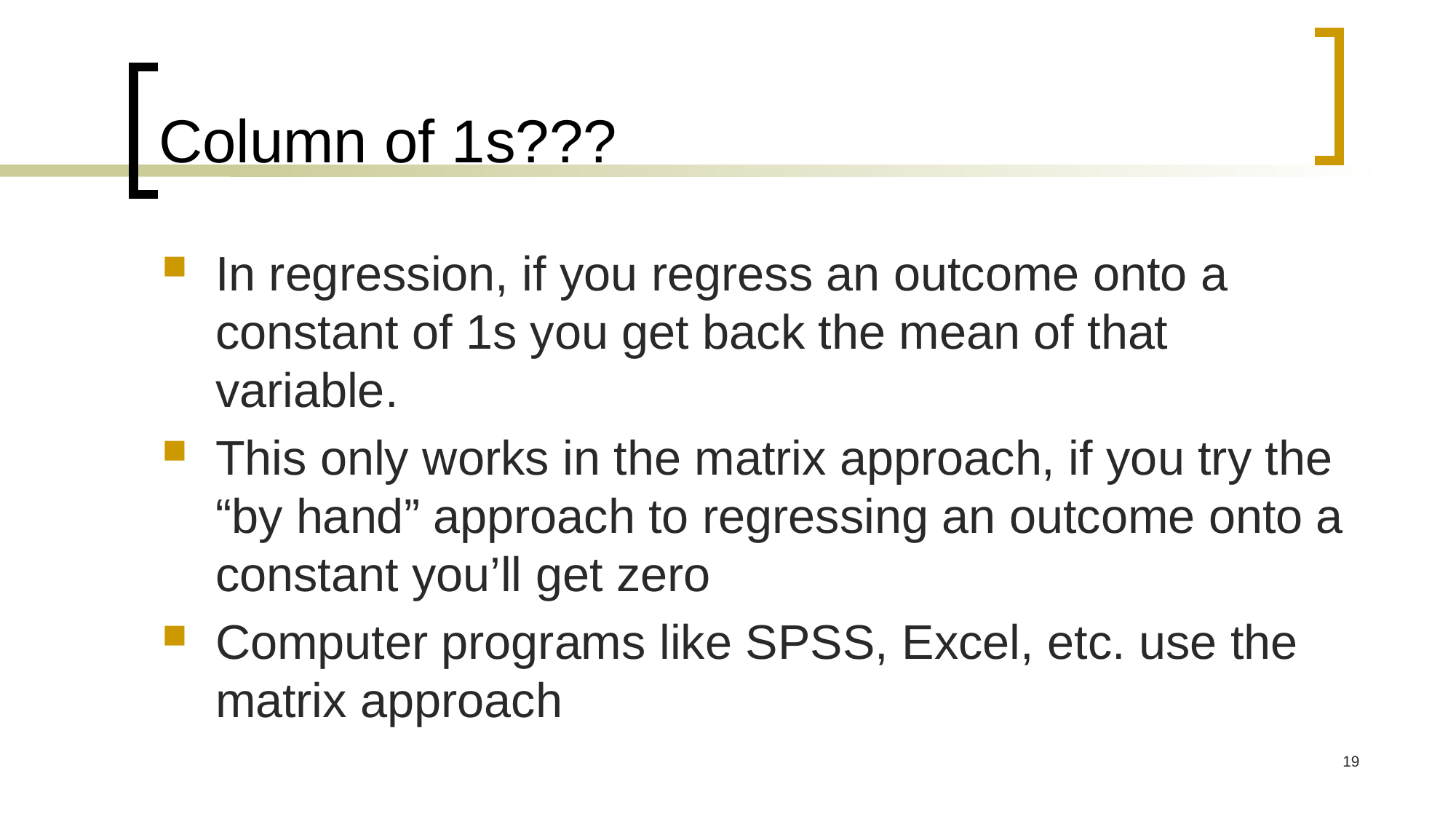

# Column of 1s???
In regression, if you regress an outcome onto a constant of 1s you get back the mean of that variable.
This only works in the matrix approach, if you try the “by hand” approach to regressing an outcome onto a constant you’ll get zero
Computer programs like SPSS, Excel, etc. use the matrix approach
19